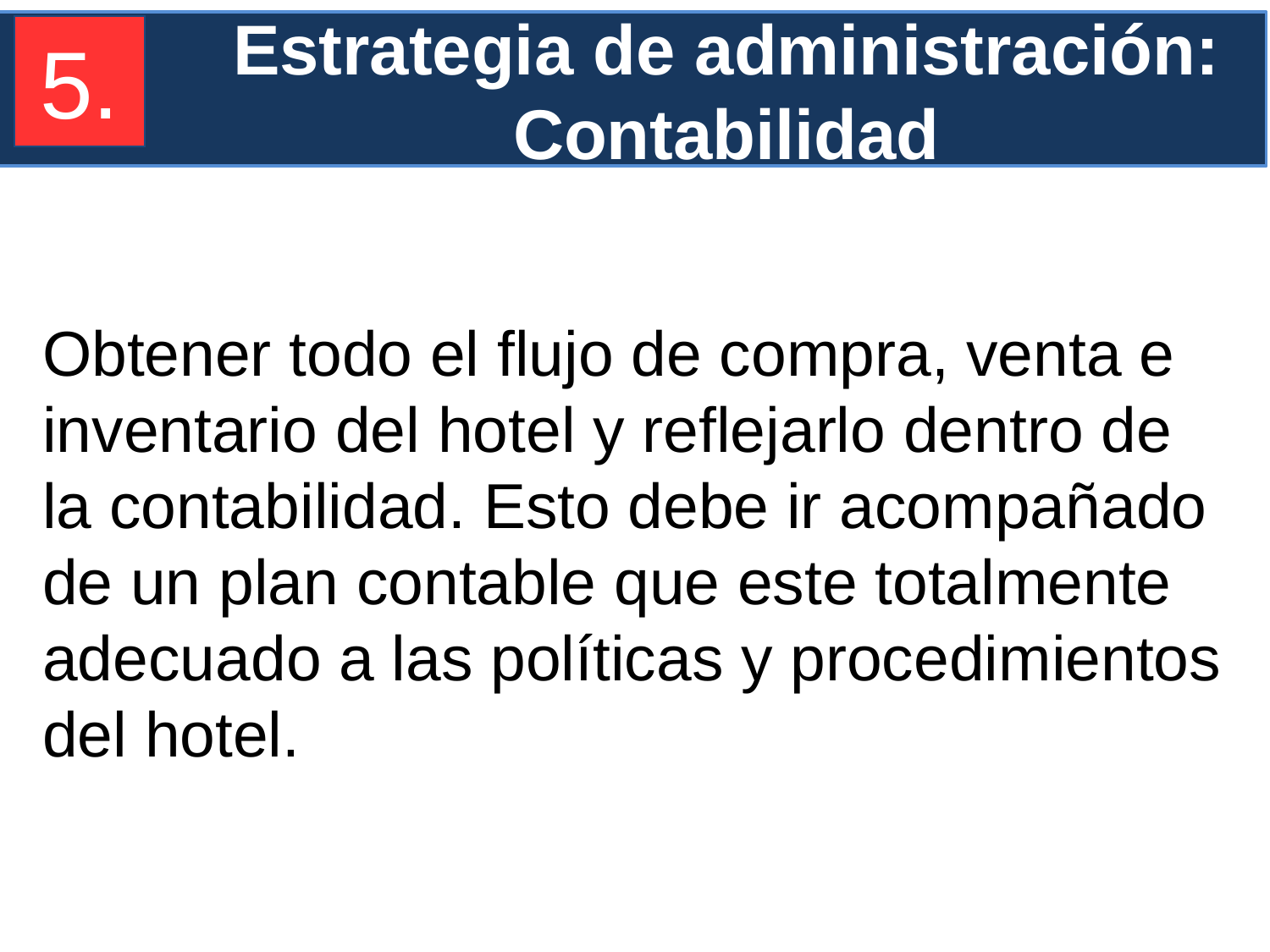

Estrategia de administración:
Contabilidad

5.
Obtener todo el flujo de compra, venta e inventario del hotel y reflejarlo dentro de la contabilidad. Esto debe ir acompañado de un plan contable que este totalmente adecuado a las políticas y procedimientos del hotel.